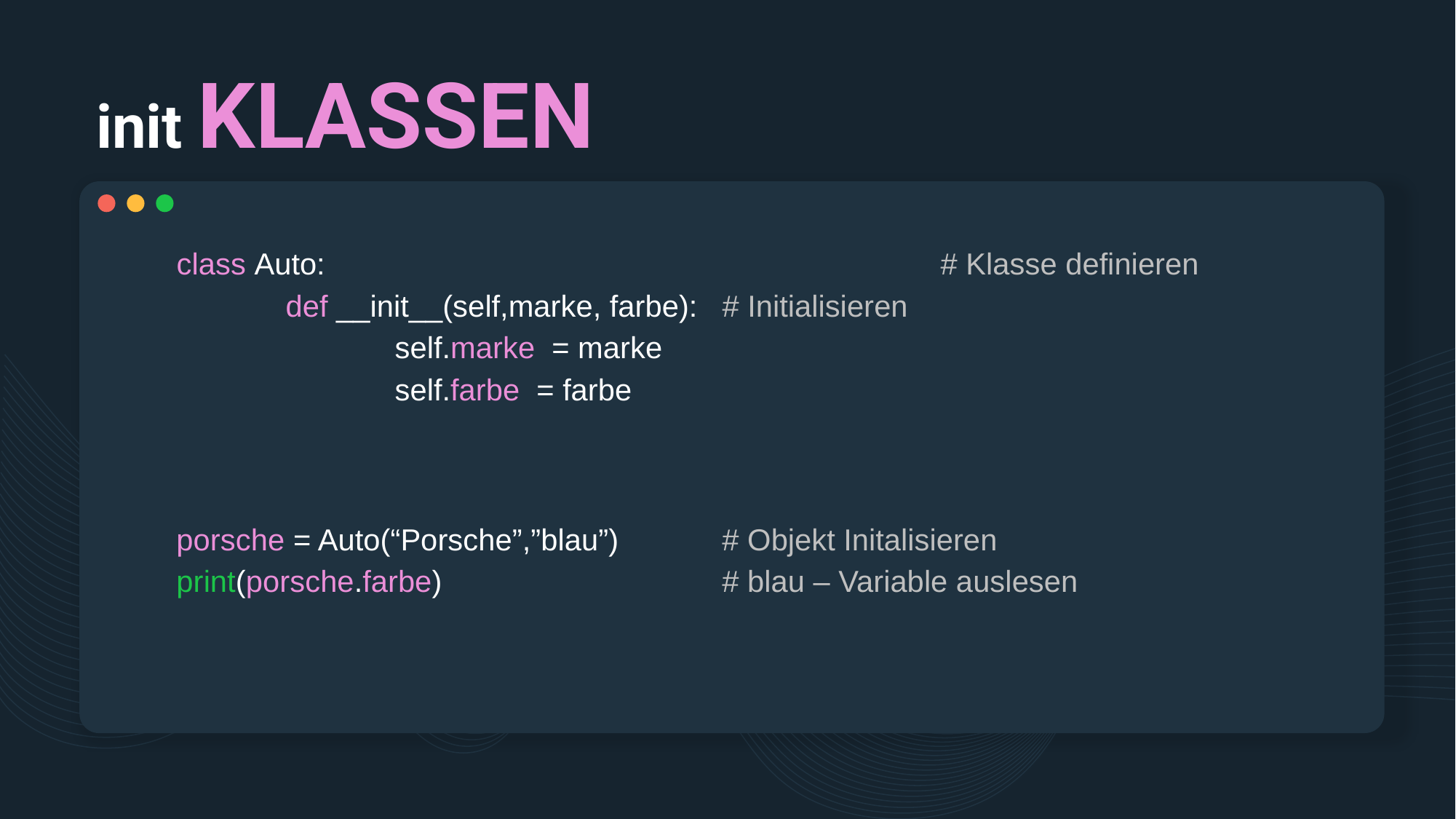

# init KLASSEN
class Auto:						# Klasse definieren
	def __init__(self,marke, farbe):	# Initialisieren
		self.marke  = marke
		self.farbe  = farbe

porsche = Auto(“Porsche”,”blau”)	# Objekt Initalisieren
print(porsche.farbe)			# blau – Variable auslesen